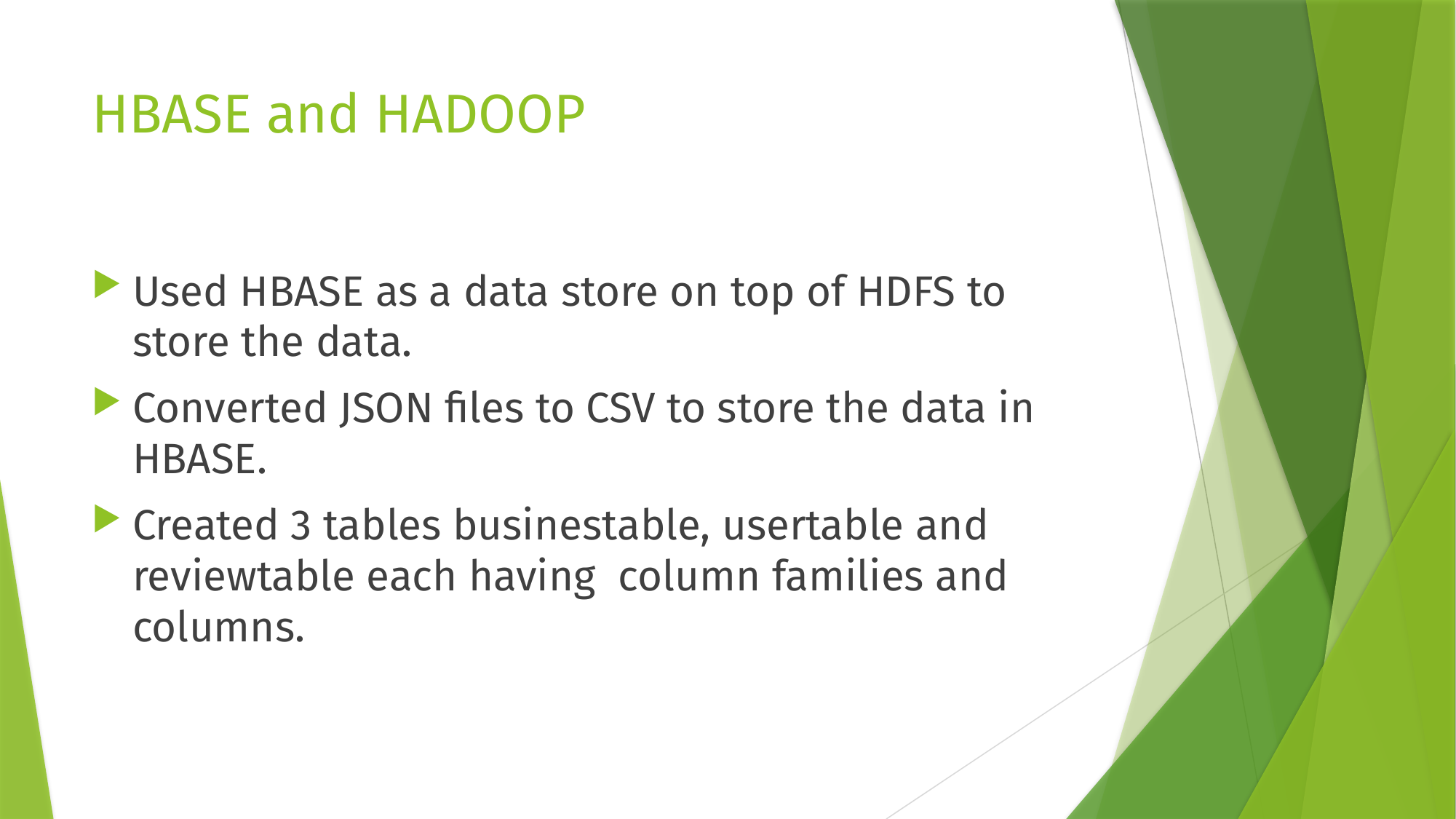

# HBASE and HADOOP
Used HBASE as a data store on top of HDFS to store the data.
Converted JSON files to CSV to store the data in HBASE.
Created 3 tables businestable, usertable and reviewtable each having  column families and columns.